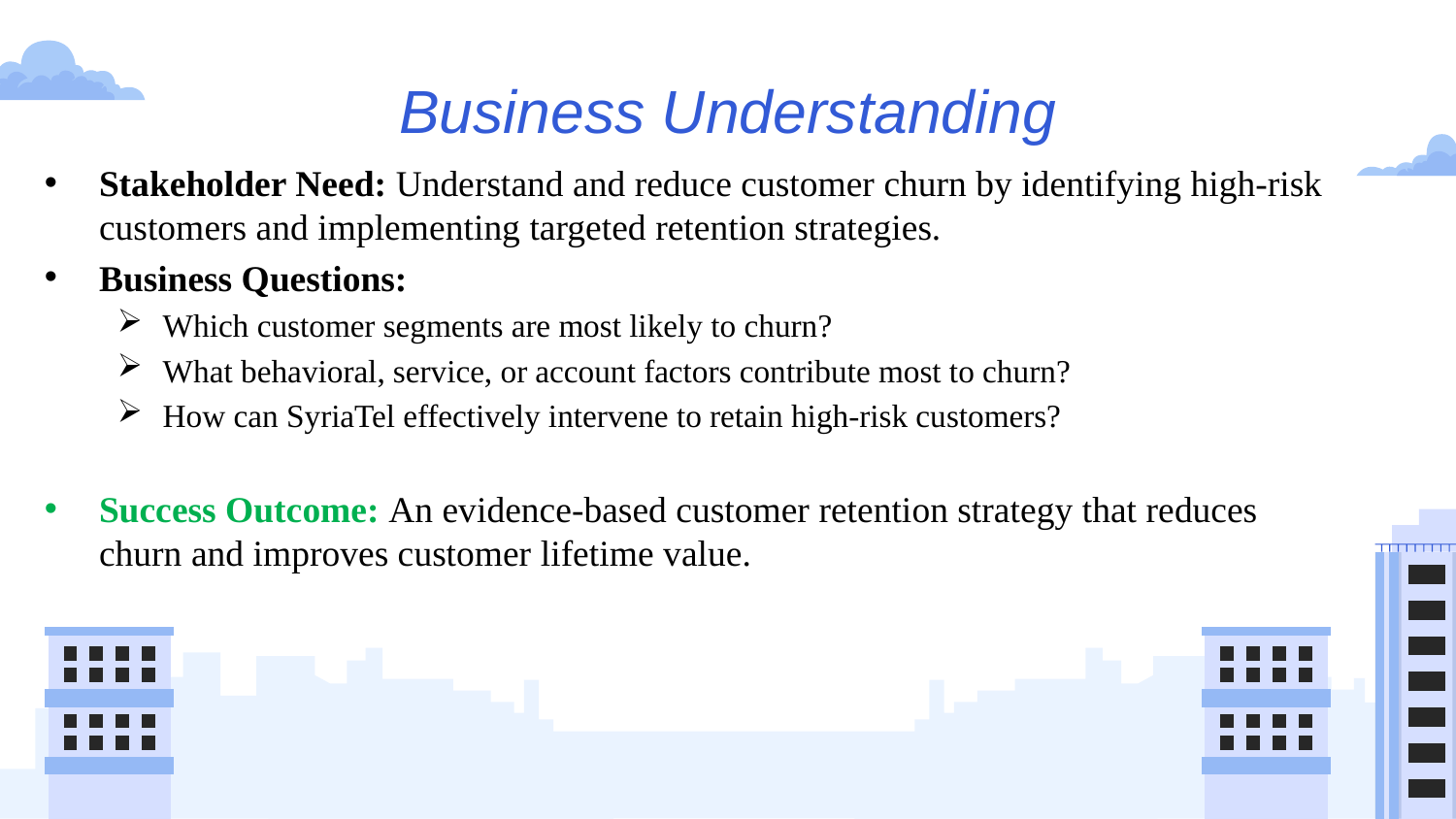

Business Understanding
Stakeholder Need: Understand and reduce customer churn by identifying high-risk customers and implementing targeted retention strategies.
Business Questions:
Which customer segments are most likely to churn?
What behavioral, service, or account factors contribute most to churn?
How can SyriaTel effectively intervene to retain high-risk customers?

Success Outcome: An evidence-based customer retention strategy that reduces churn and improves customer lifetime value.